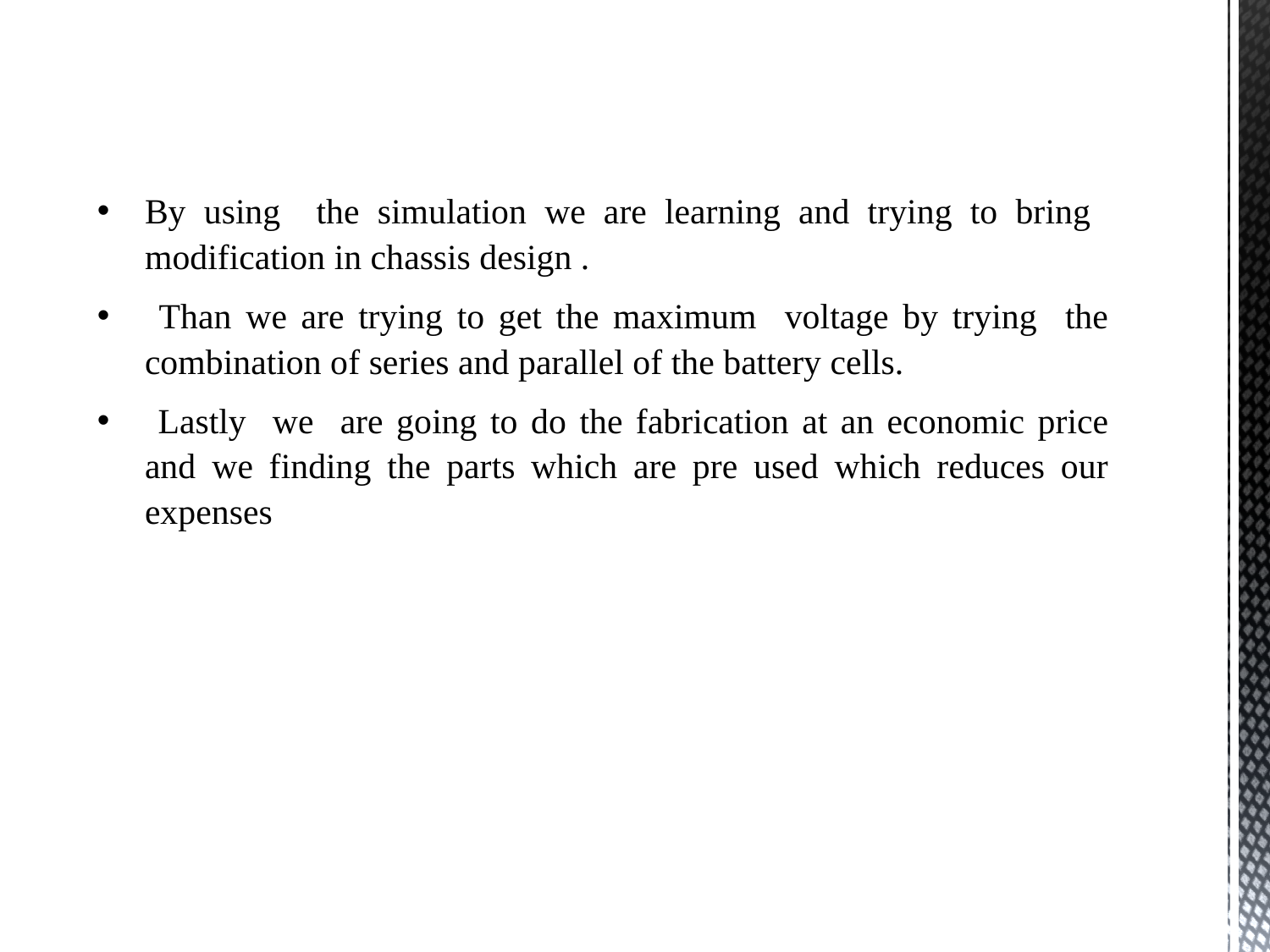

By using  the simulation we are learning and trying to bring  modification in chassis design .
 Than we are trying to get the maximum  voltage by trying  the combination of series and parallel of the battery cells.
 Lastly  we  are going to do the fabrication at an economic price and we finding the parts which are pre used which reduces our expenses